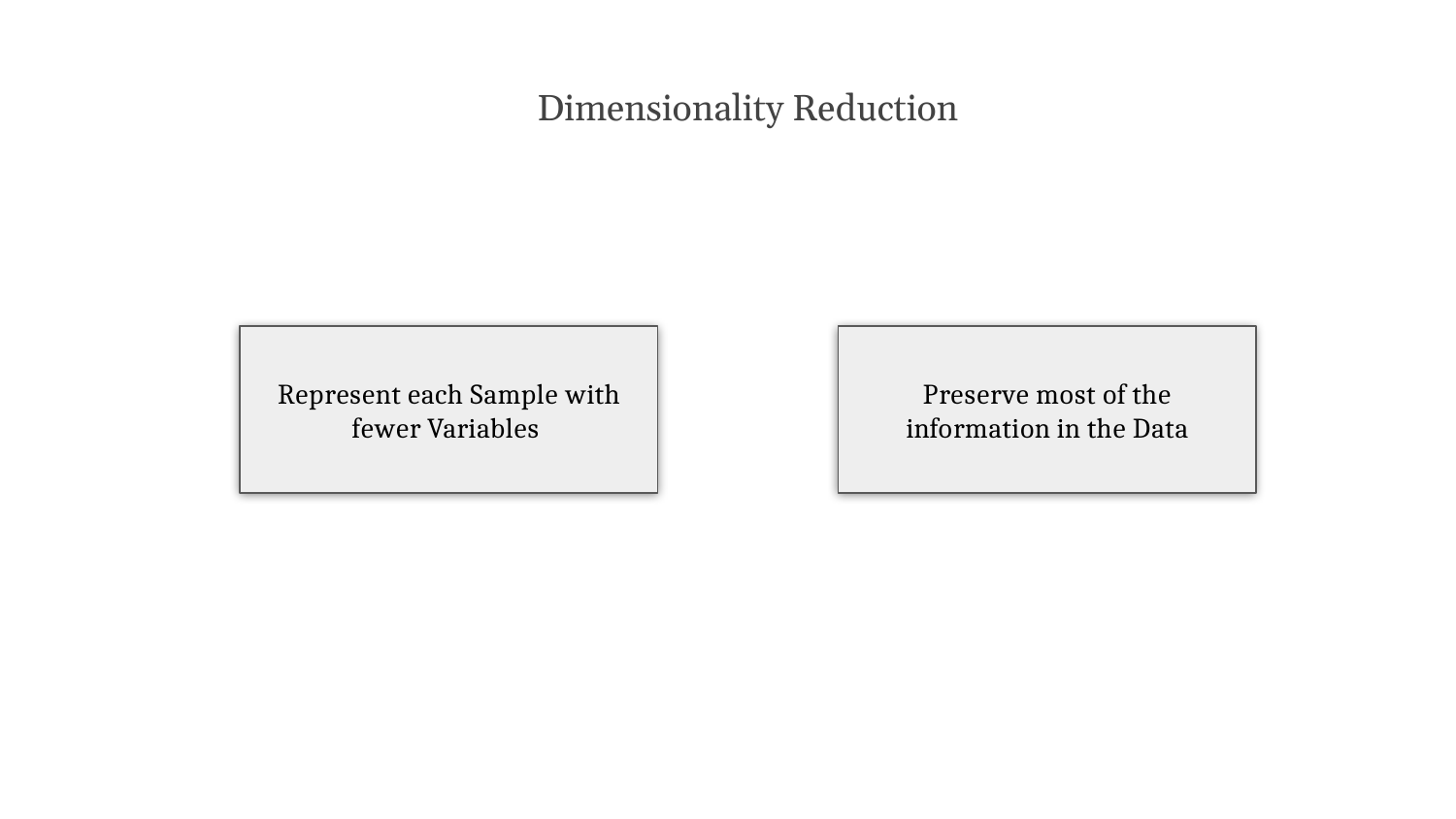

Dimensionality Reduction
Represent each Sample with fewer Variables
Preserve most of the information in the Data